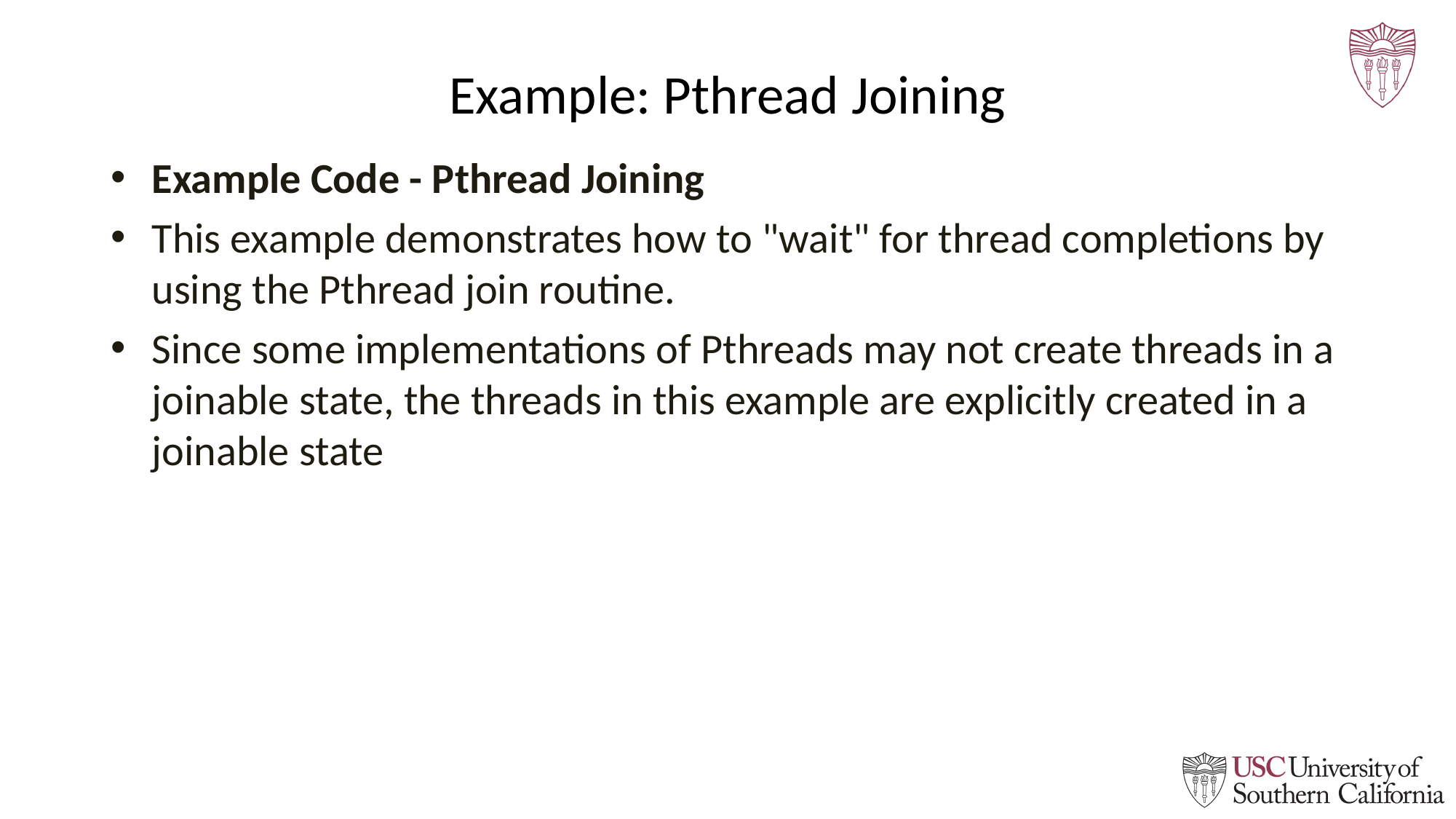

# Example: Pthread Joining
Example Code - Pthread Joining
This example demonstrates how to "wait" for thread completions by using the Pthread join routine.
Since some implementations of Pthreads may not create threads in a joinable state, the threads in this example are explicitly created in a joinable state